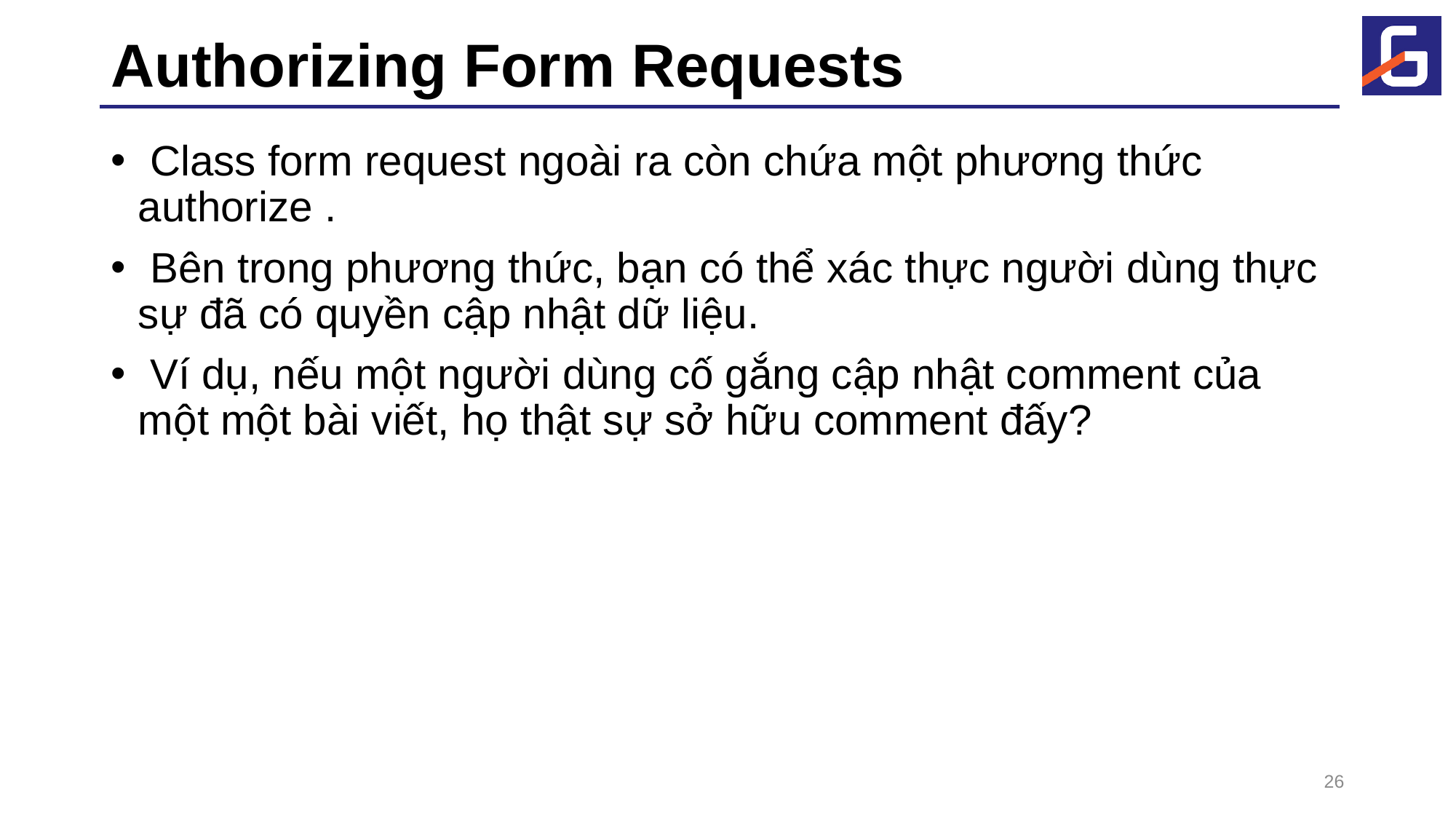

# Authorizing Form Requests
 Class form request ngoài ra còn chứa một phương thức authorize .
 Bên trong phương thức, bạn có thể xác thực người dùng thực sự đã có quyền cập nhật dữ liệu.
 Ví dụ, nếu một người dùng cố gắng cập nhật comment của một một bài viết, họ thật sự sở hữu comment đấy?
26